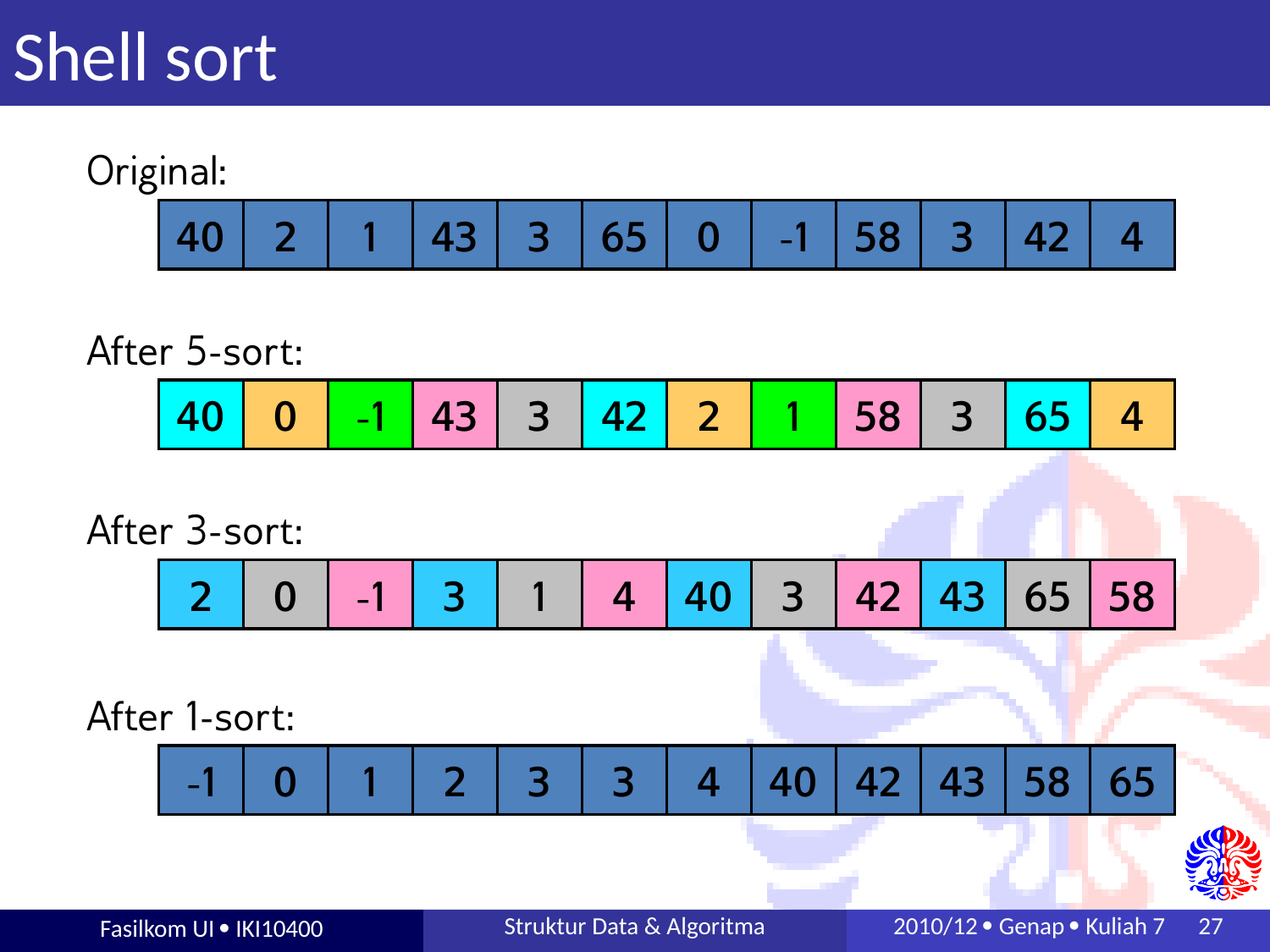

# Shell sort
Original:
40
2
1
43
3
65
0
-1
58
3
42
4
After 5-sort:
40
0
-1
43
3
42
2
1
58
3
65
4
After 3-sort:
2
0
-1
3
1
4
40
3
42
43
65
58
After 1-sort:
0
-1
1
0
2
1
3
2
40
3
43
3
65
43
4
42
40
65
43
42
58
43
65
58
65